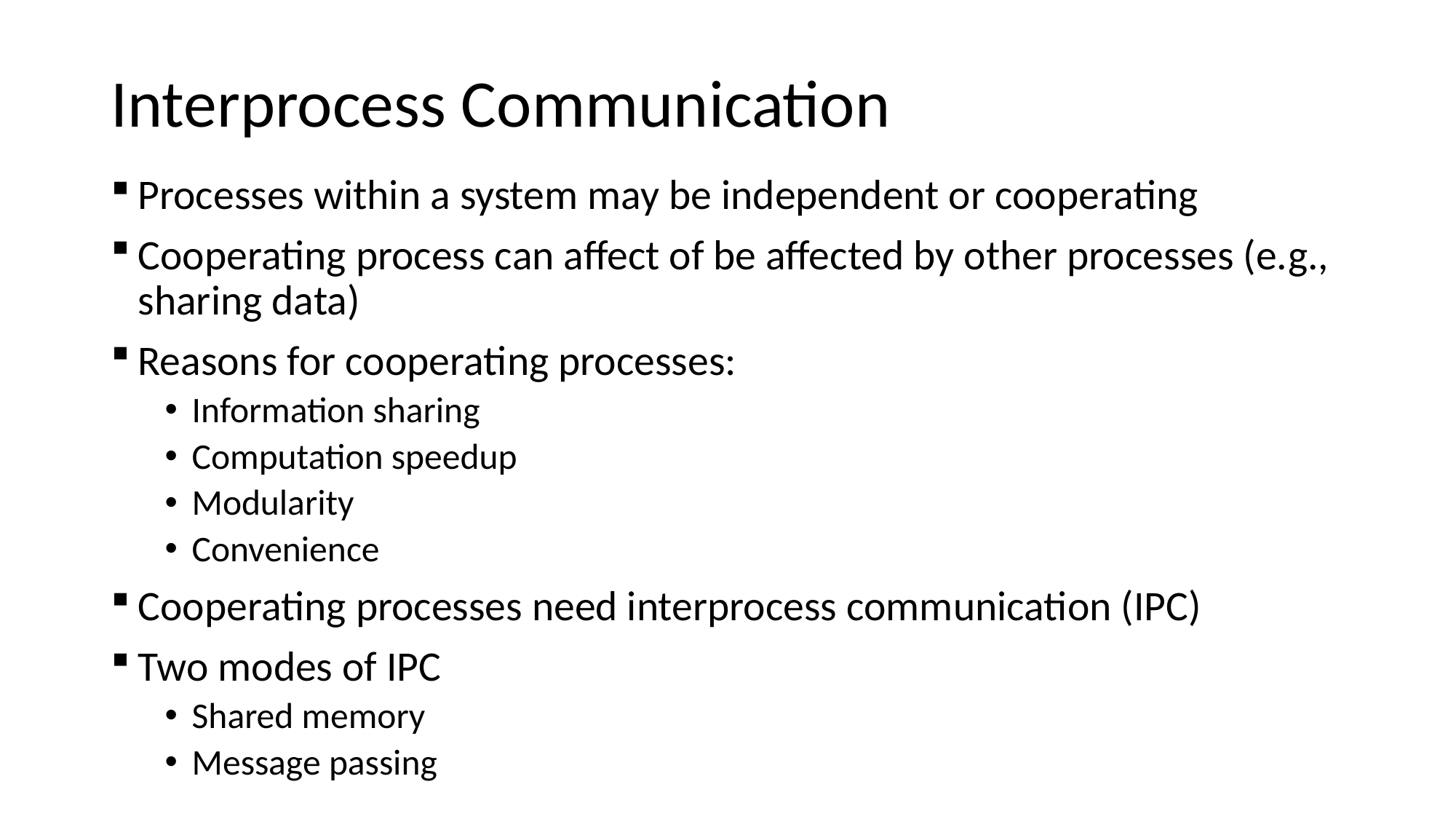

# Interprocess Communication
Processes within a system may be independent or cooperating
Cooperating process can affect of be affected by other processes (e.g., sharing data)
Reasons for cooperating processes:
Information sharing
Computation speedup
Modularity
Convenience
Cooperating processes need interprocess communication (IPC)
Two modes of IPC
Shared memory
Message passing